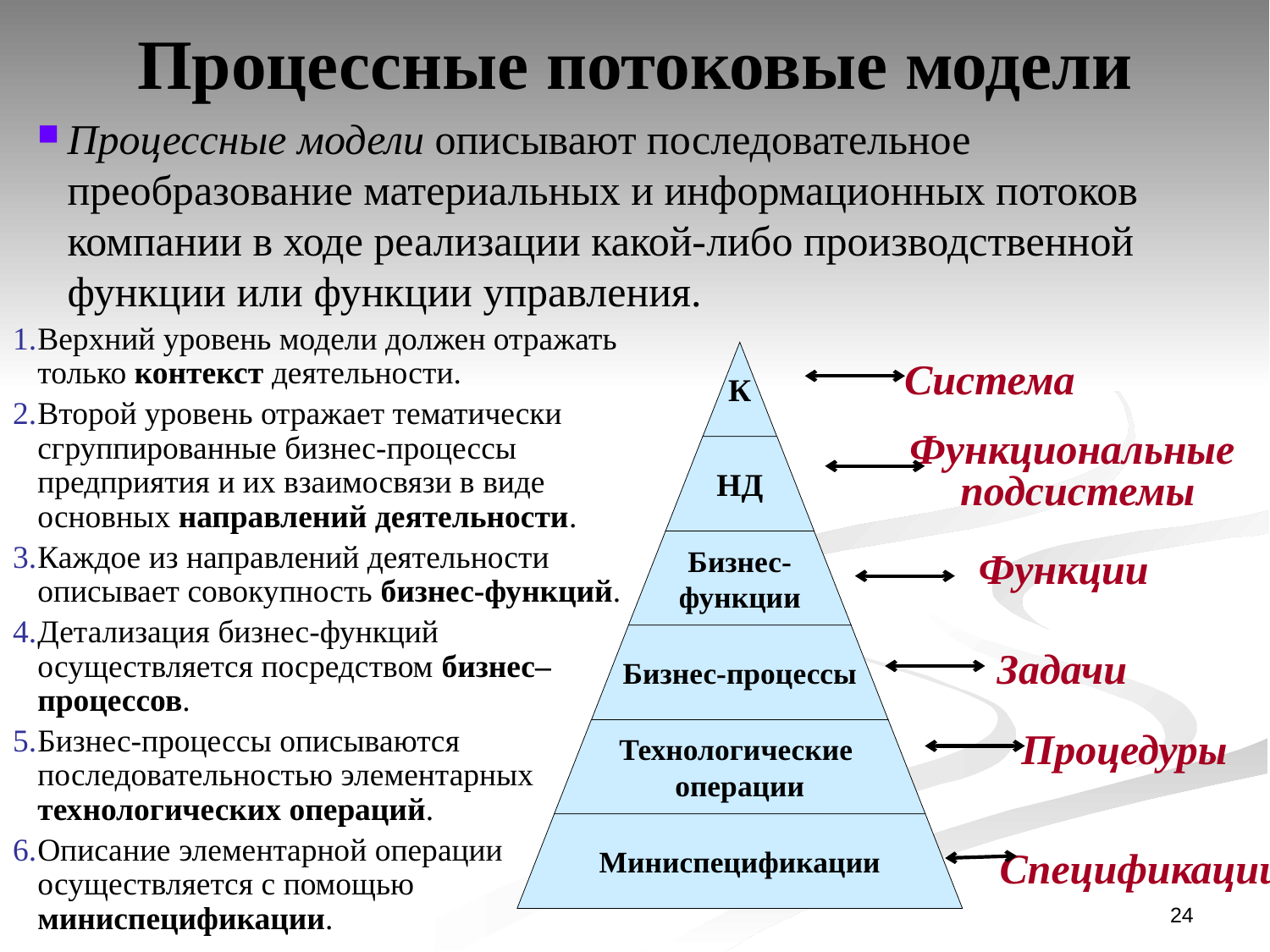

# Процессные потоковые модели
Процессные модели описывают последовательное преобразование материальных и информационных потоков компании в ходе реализации какой-либо производственной функции или функции управления.
Верхний уровень модели должен отражать только контекст деятельности.
Второй уровень отражает тематически сгруппированные бизнес-процессы предприятия и их взаимосвязи в виде основных направлений деятельности.
Каждое из направлений деятельности описывает совокупность бизнес-функций.
Детализация бизнес-функций осуществляется посредством бизнес–процессов.
Бизнес-процессы описываются последовательностью элементарных технологических операций.
Описание элементарной операции осуществляется с помощью миниспецификации.
К
НД
Бизнес-
функции
Бизнес-процессы
Технологические
операции
Миниспецификации
Система
Функциональные
подсистемы
Функции
Задачи
Процедуры
Спецификации
24